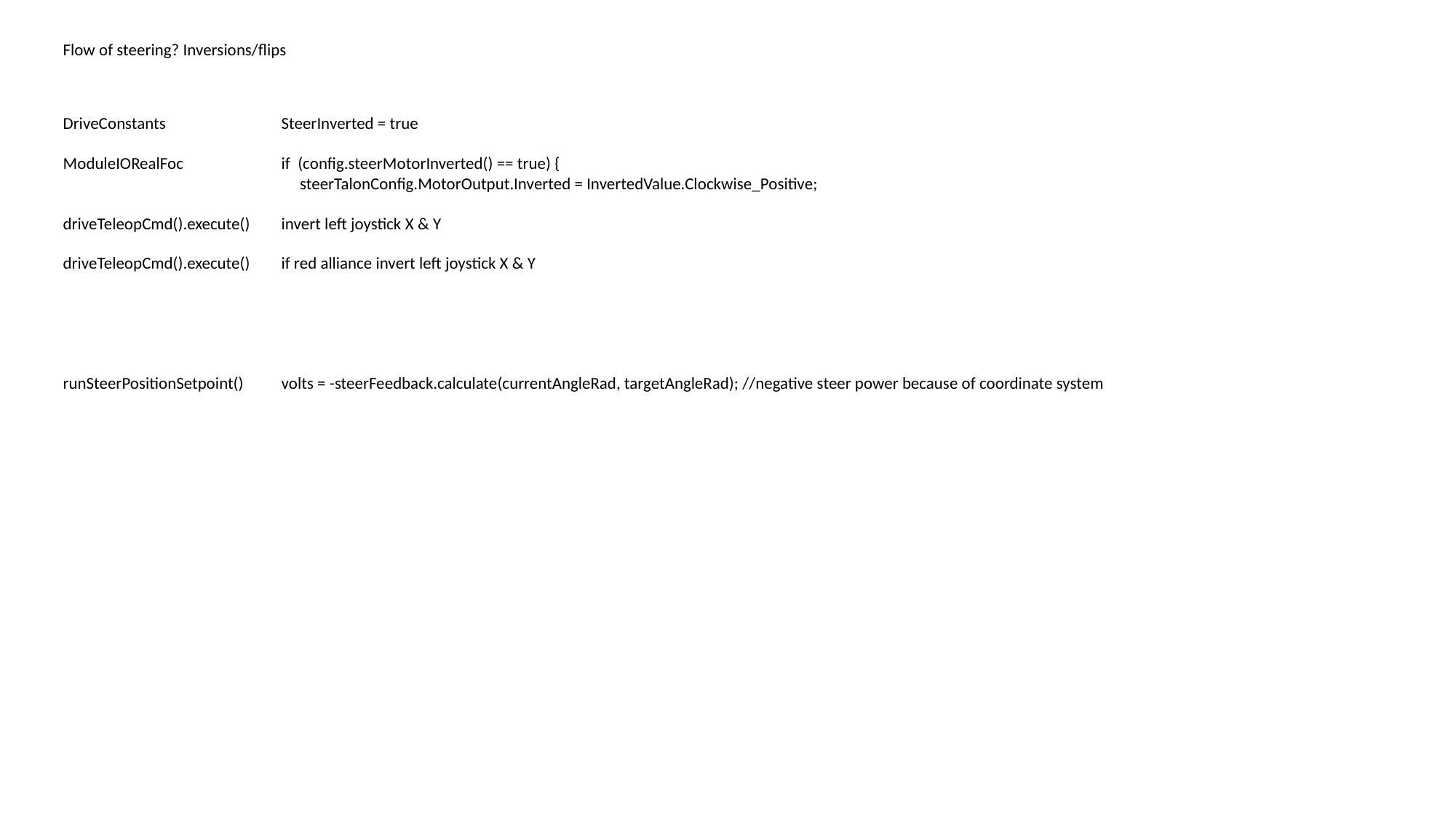

Flow of steering? Inversions/flips
DriveConstants		SteerInverted = true

ModuleIORealFoc	if  (config.steerMotorInverted() == true) {
                                                              steerTalonConfig.MotorOutput.Inverted = InvertedValue.Clockwise_Positive;

driveTeleopCmd().execute()	invert left joystick X & Y

driveTeleopCmd().execute()	if red alliance invert left joystick X & Y

runSteerPositionSetpoint()	volts = -steerFeedback.calculate(currentAngleRad, targetAngleRad); //negative steer power because of coordinate system